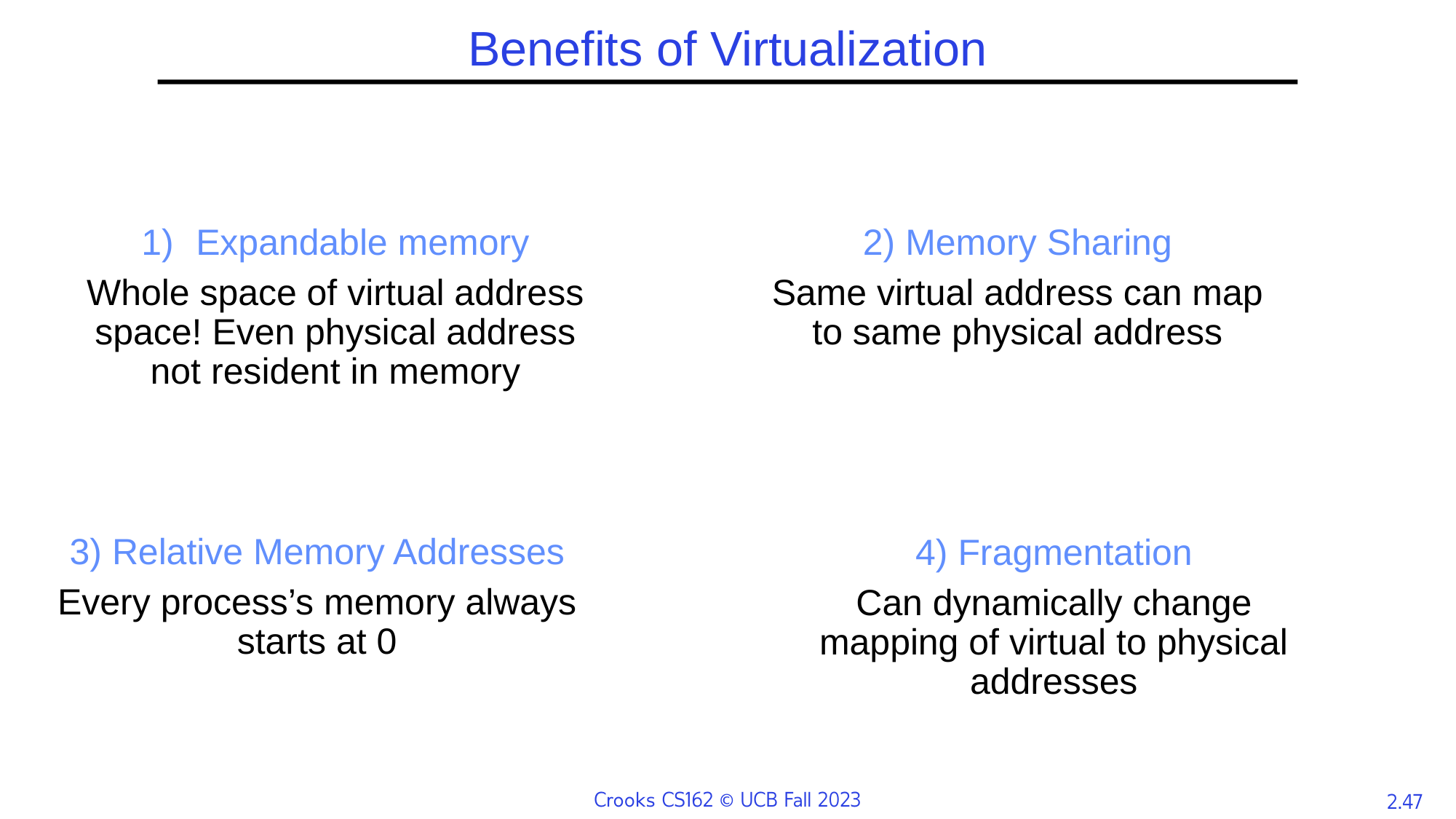

# Benefits of Virtualization
Expandable memory
Whole space of virtual address space! Even physical address not resident in memory
2) Memory Sharing
Same virtual address can map to same physical address
3) Relative Memory Addresses
Every process’s memory always starts at 0
4) Fragmentation
Can dynamically change mapping of virtual to physical addresses